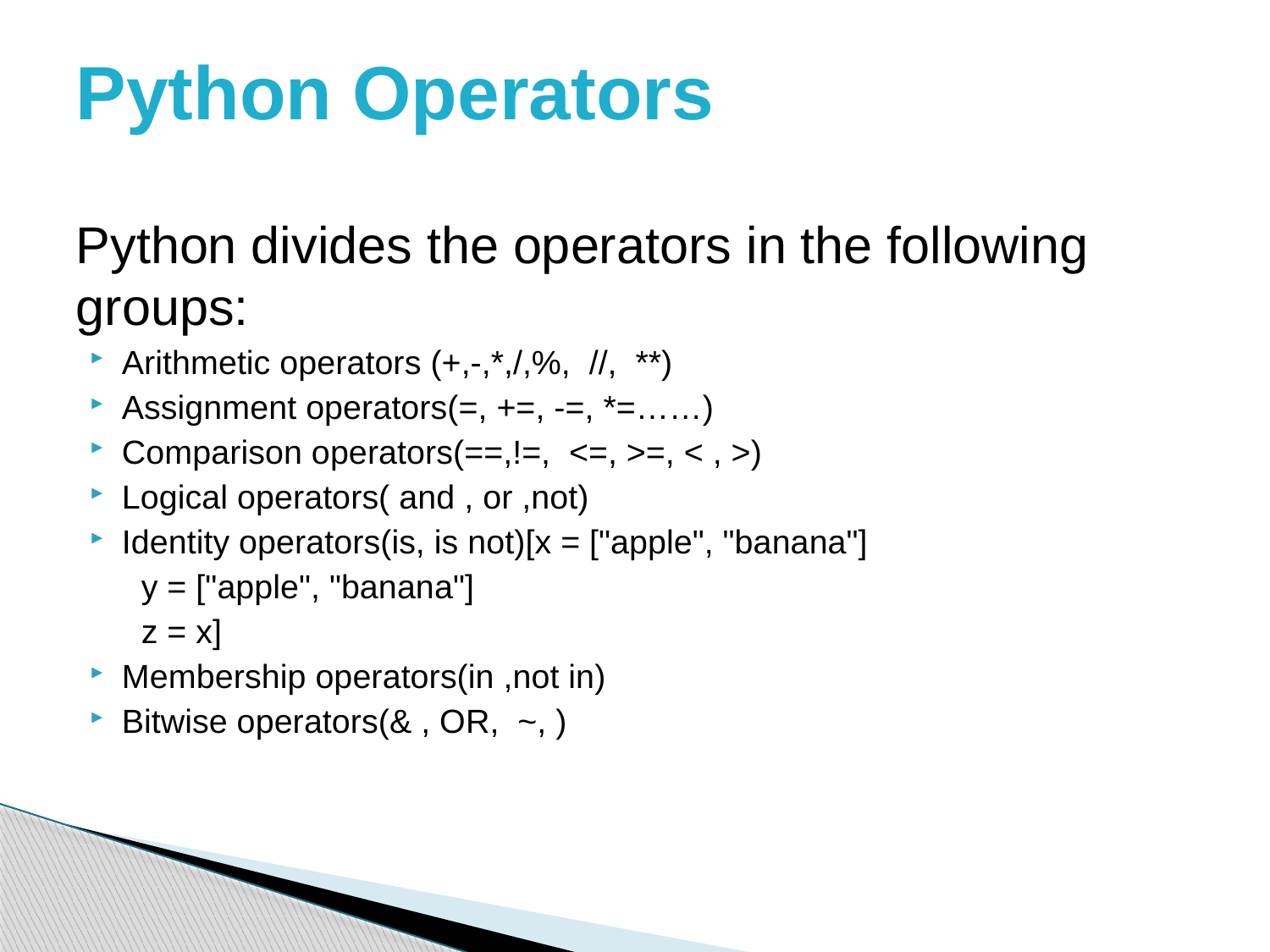

# Python Operators
Python divides the operators in the following groups:
Arithmetic operators (+,-,*,/,%,  //,  **)
Assignment operators(=, +=, -=, *=……)
Comparison operators(==,!=,  <=, >=, < , >)
Logical operators( and , or ,not)
Identity operators(is, is not)[x = ["apple", "banana"]
       y = ["apple", "banana"]
       z = x]
Membership operators(in ,not in)
Bitwise operators(& , OR,  ~, )